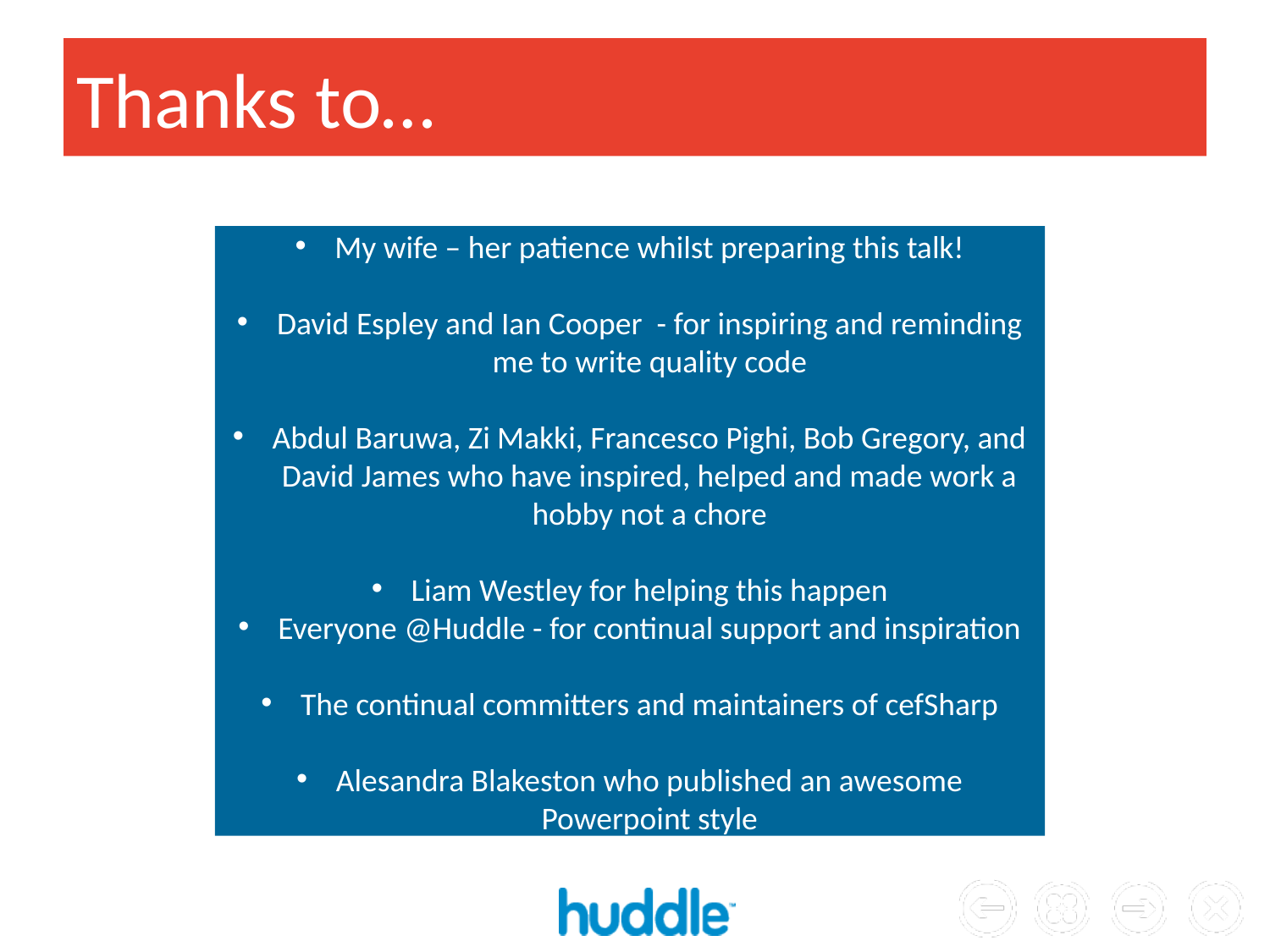

# Thanks to…
My wife – her patience whilst preparing this talk!

David Espley and Ian Cooper  - for inspiring and reminding me to write quality code

Abdul Baruwa, Zi Makki, Francesco Pighi, Bob Gregory, and David James who have inspired, helped and made work a hobby not a chore

Liam Westley for helping this happen
Everyone @Huddle - for continual support and inspiration

The continual committers and maintainers of cefSharp

Alesandra Blakeston who published an awesome Powerpoint style